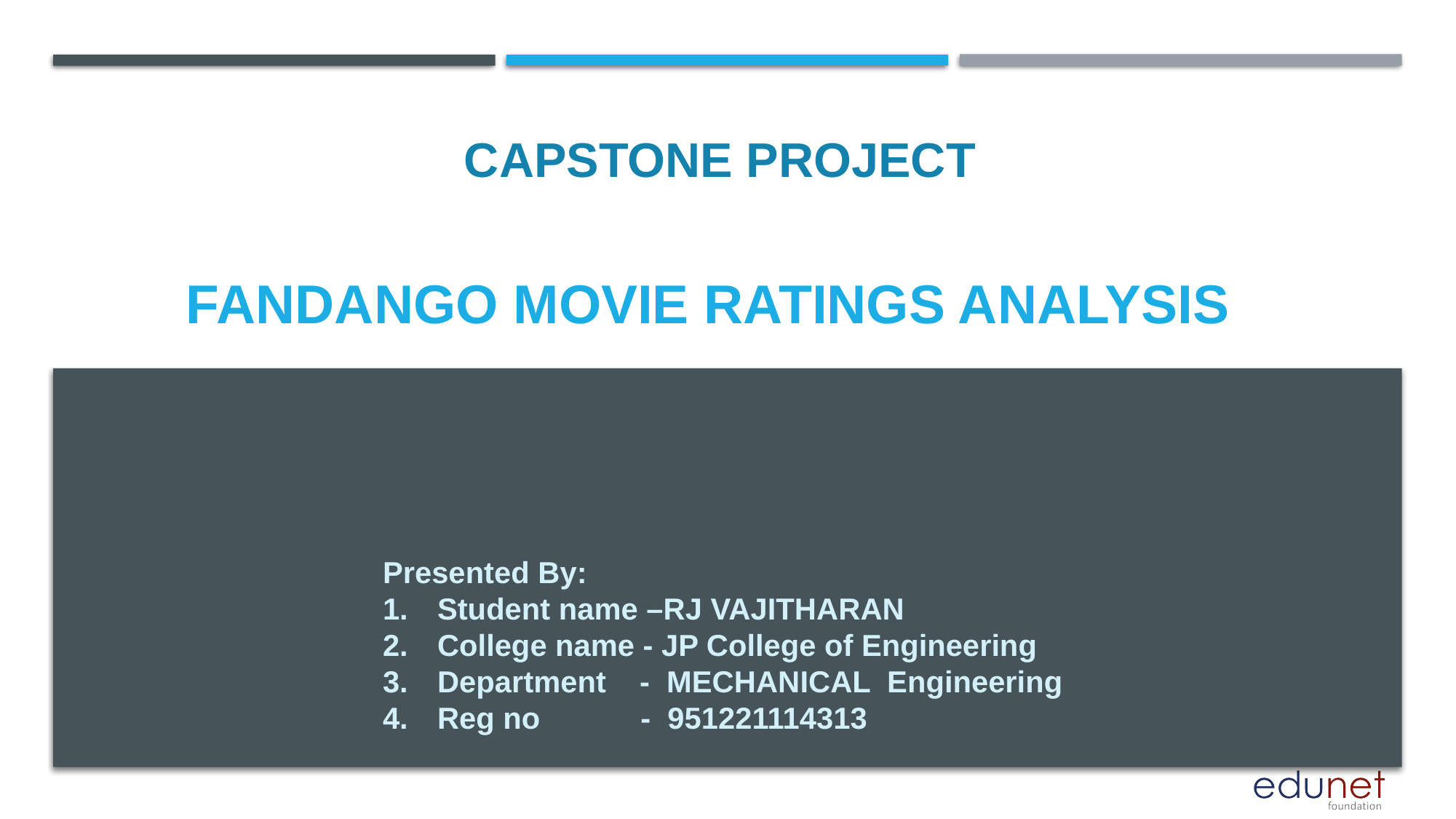

CAPSTONE PROJECT
# Fandango movie ratings analysis
Presented By:
Student name –RJ VAJITHARAN
College name - JP College of Engineering
Department    -  MECHANICAL  Engineering
Reg no            -  951221114313